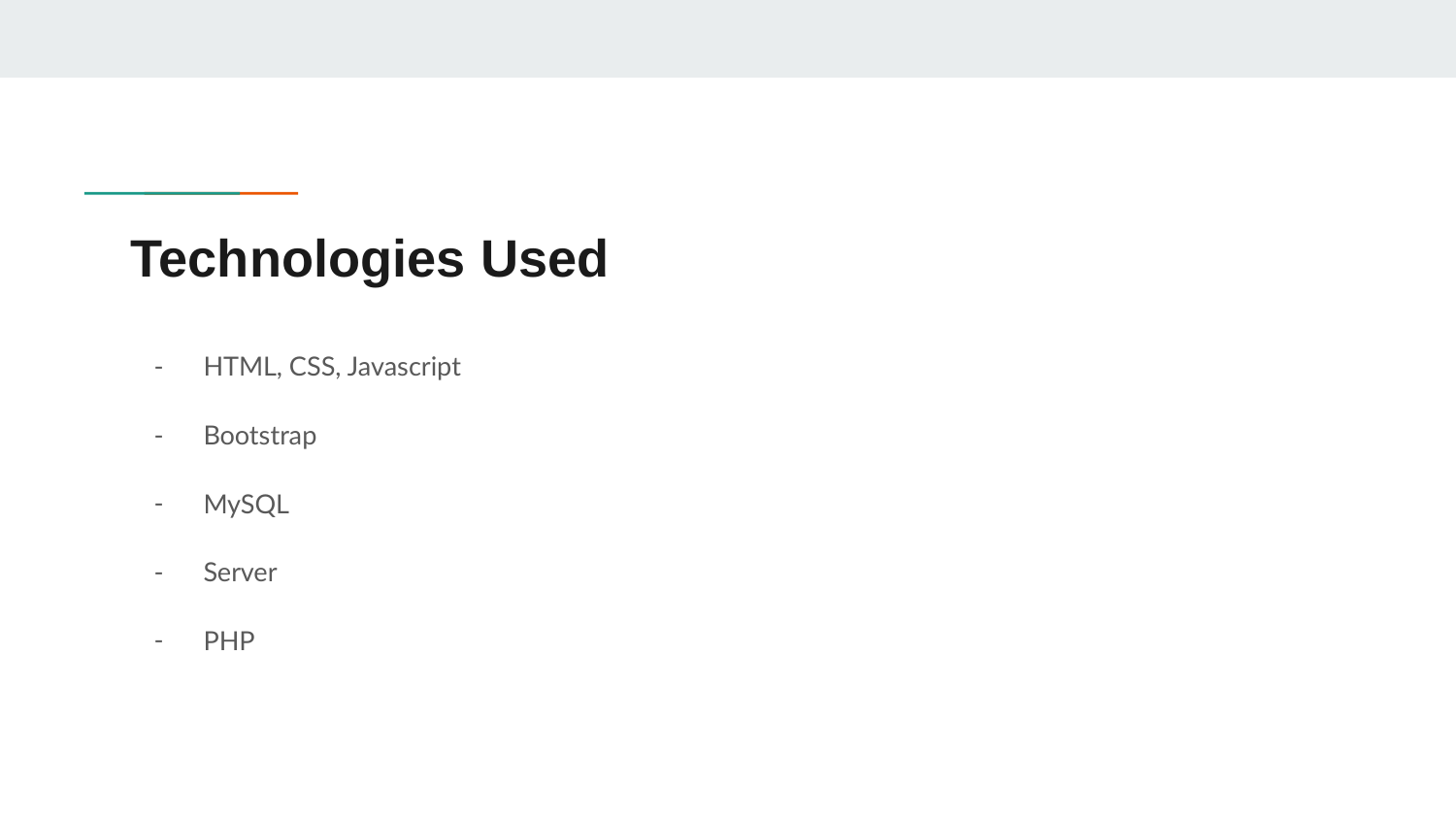

# Technologies Used
HTML, CSS, Javascript
Bootstrap
MySQL
Server
PHP